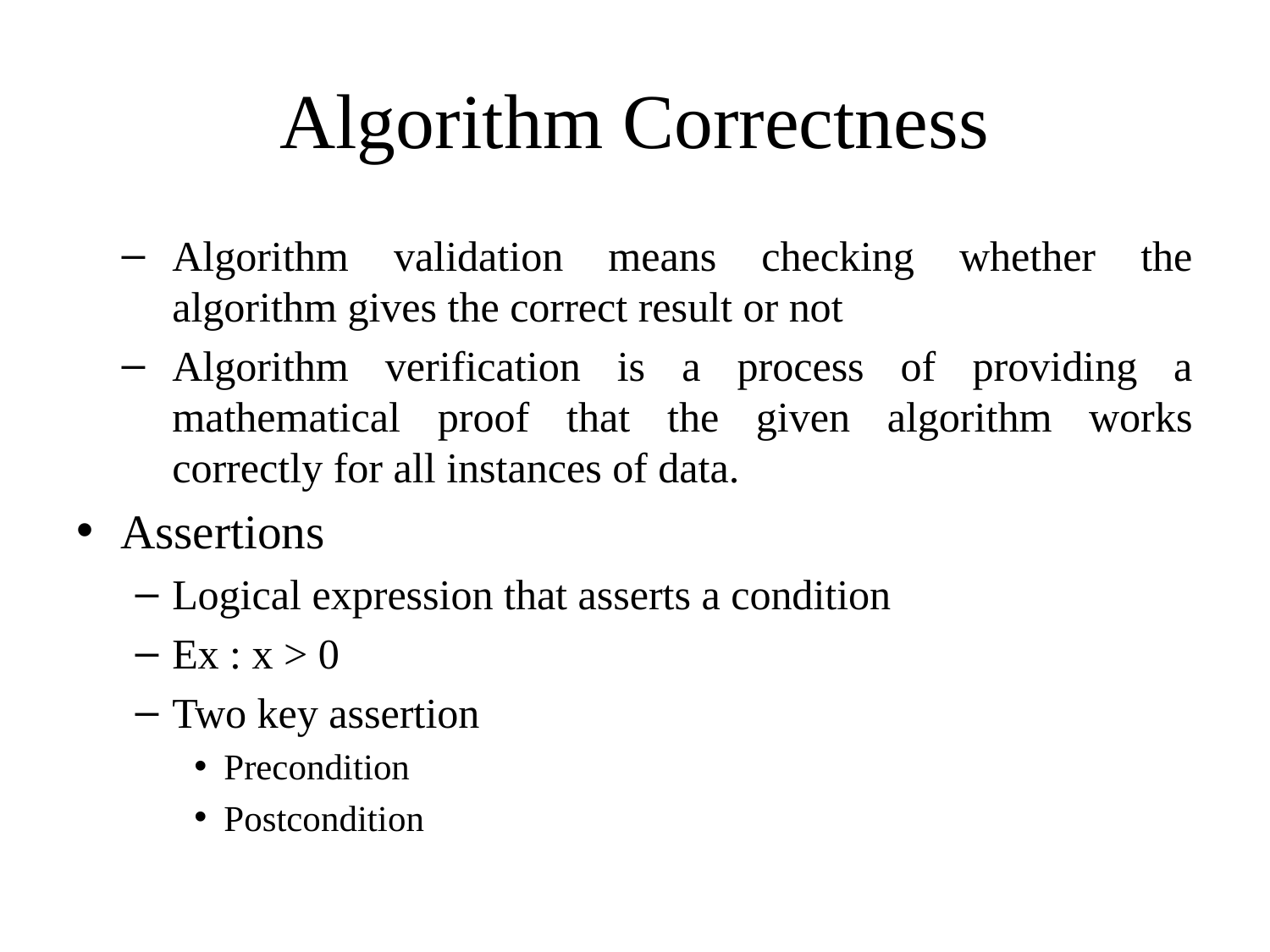

# Algorithm Correctness
Algorithm validation means checking whether the algorithm gives the correct result or not
Algorithm verification is a process of providing a mathematical proof that the given algorithm works correctly for all instances of data.
Assertions
Logical expression that asserts a condition
Ex : x > 0
Two key assertion
Precondition
Postcondition